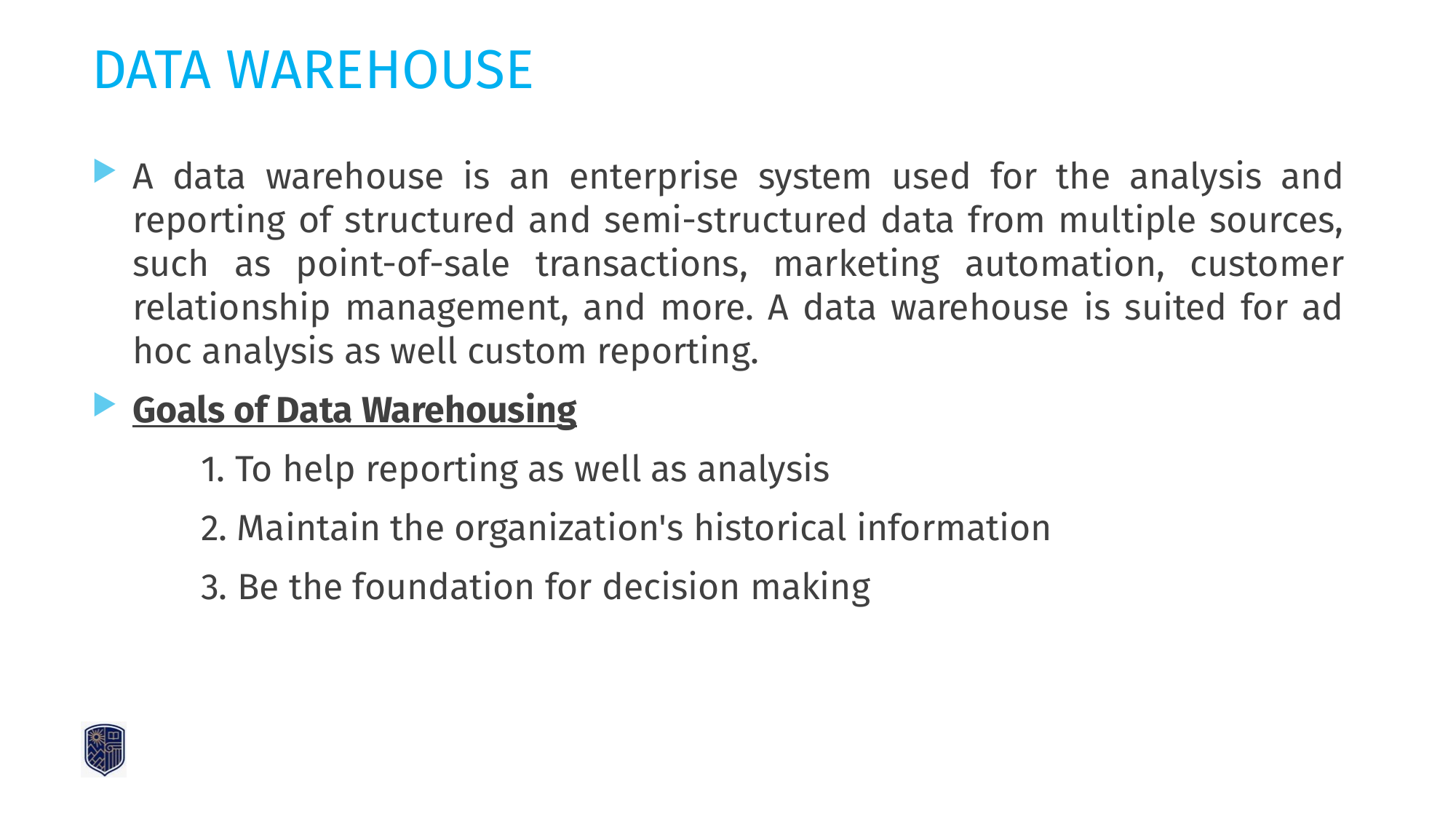

# DATA WAREHOUSE
A data warehouse is an enterprise system used for the analysis and reporting of structured and semi-structured data from multiple sources, such as point-of-sale transactions, marketing automation, customer relationship management, and more. A data warehouse is suited for ad hoc analysis as well custom reporting.
Goals of Data Warehousing
	1. To help reporting as well as analysis
	2. Maintain the organization's historical information
	3. Be the foundation for decision making